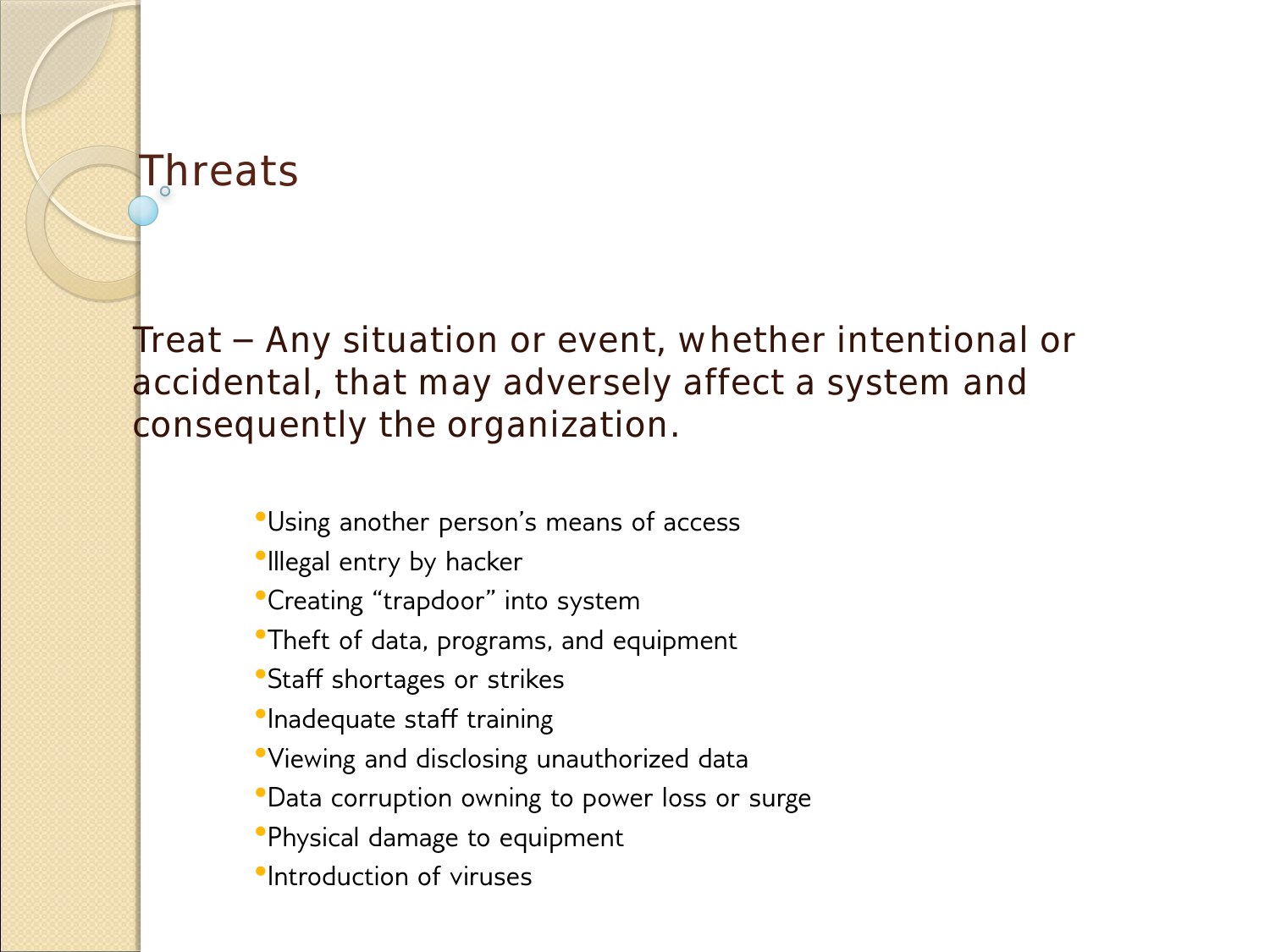

# Threats
Treat – Any situation or event, whether intentional or accidental, that may adversely affect a system and consequently the organization.

Using another person’s means of access
Illegal entry by hacker
Creating “trapdoor” into system
Theft of data, programs, and equipment
Staff shortages or strikes
Inadequate staff training
Viewing and disclosing unauthorized data
Data corruption owning to power loss or surge
Physical damage to equipment
Introduction of viruses